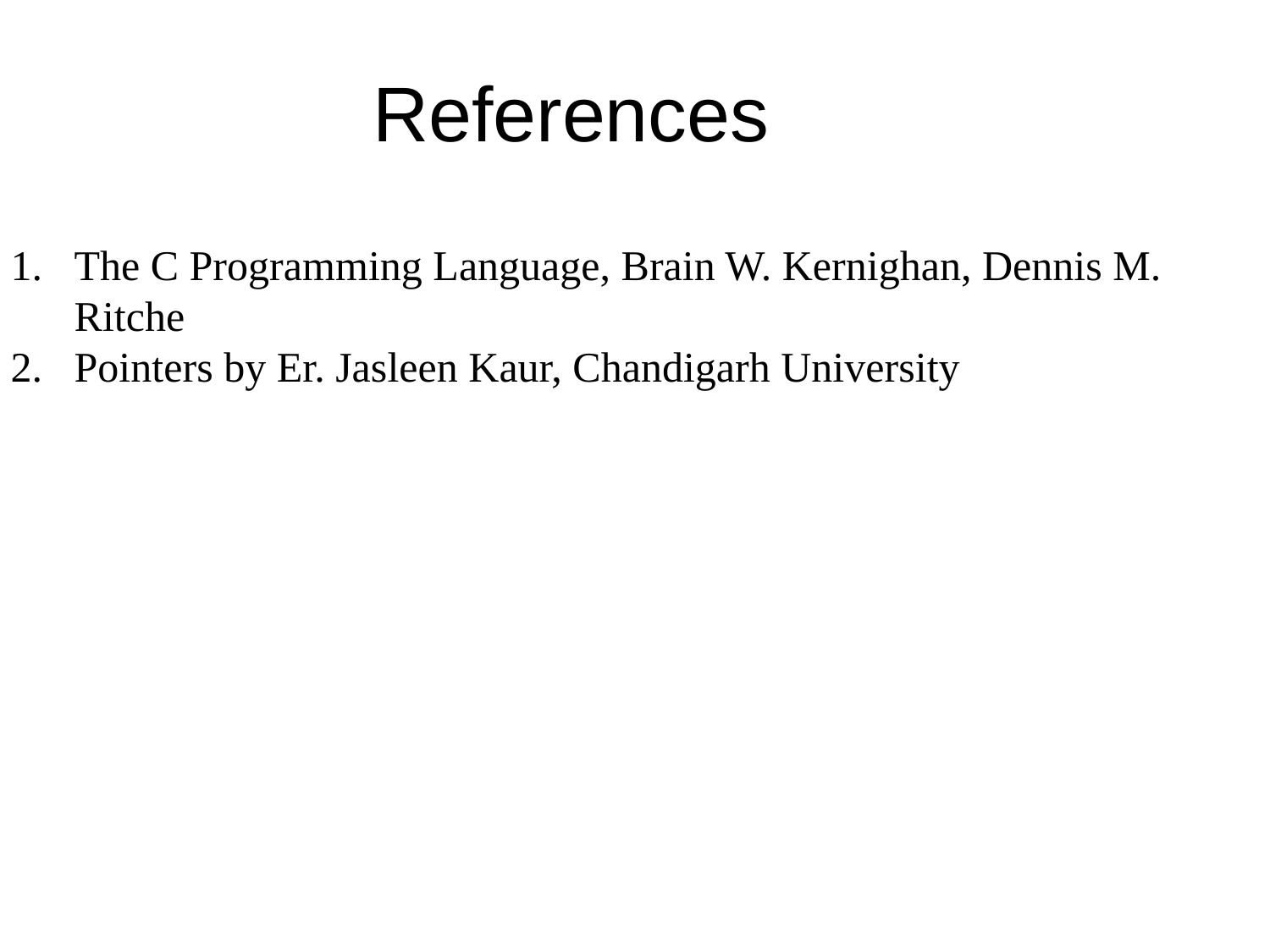

# References
The C Programming Language, Brain W. Kernighan, Dennis M. Ritche
Pointers by Er. Jasleen Kaur, Chandigarh University